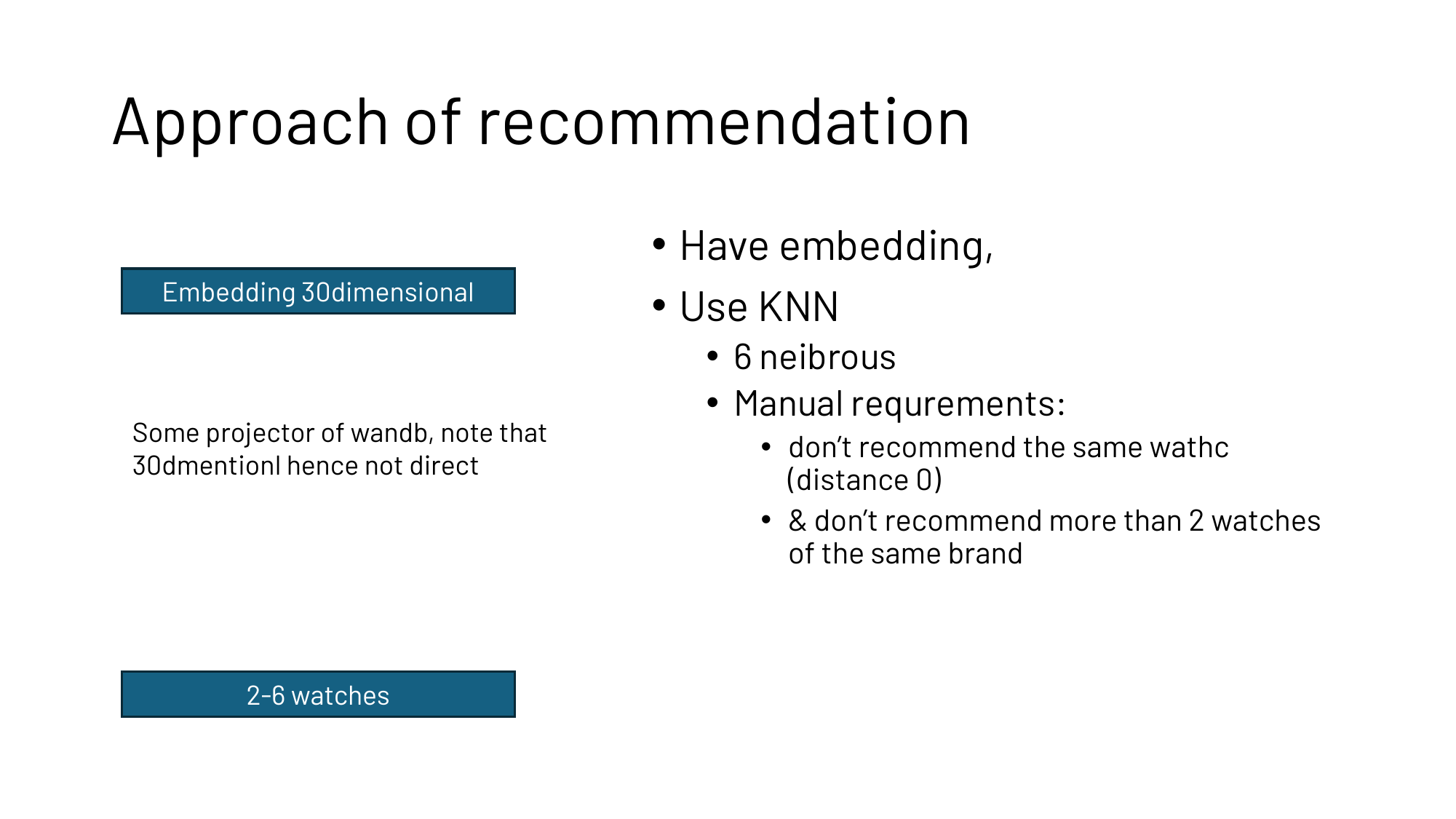

# Approach of recommendation
Have embedding,
Use KNN
6 neibrous
Manual requrements:
don’t recommend the same wathc (distance 0)
& don’t recommend more than 2 watches of the same brand
Embedding 30dimensional
Some projector of wandb, note that 30dmentionl hence not direct
2-6 watches